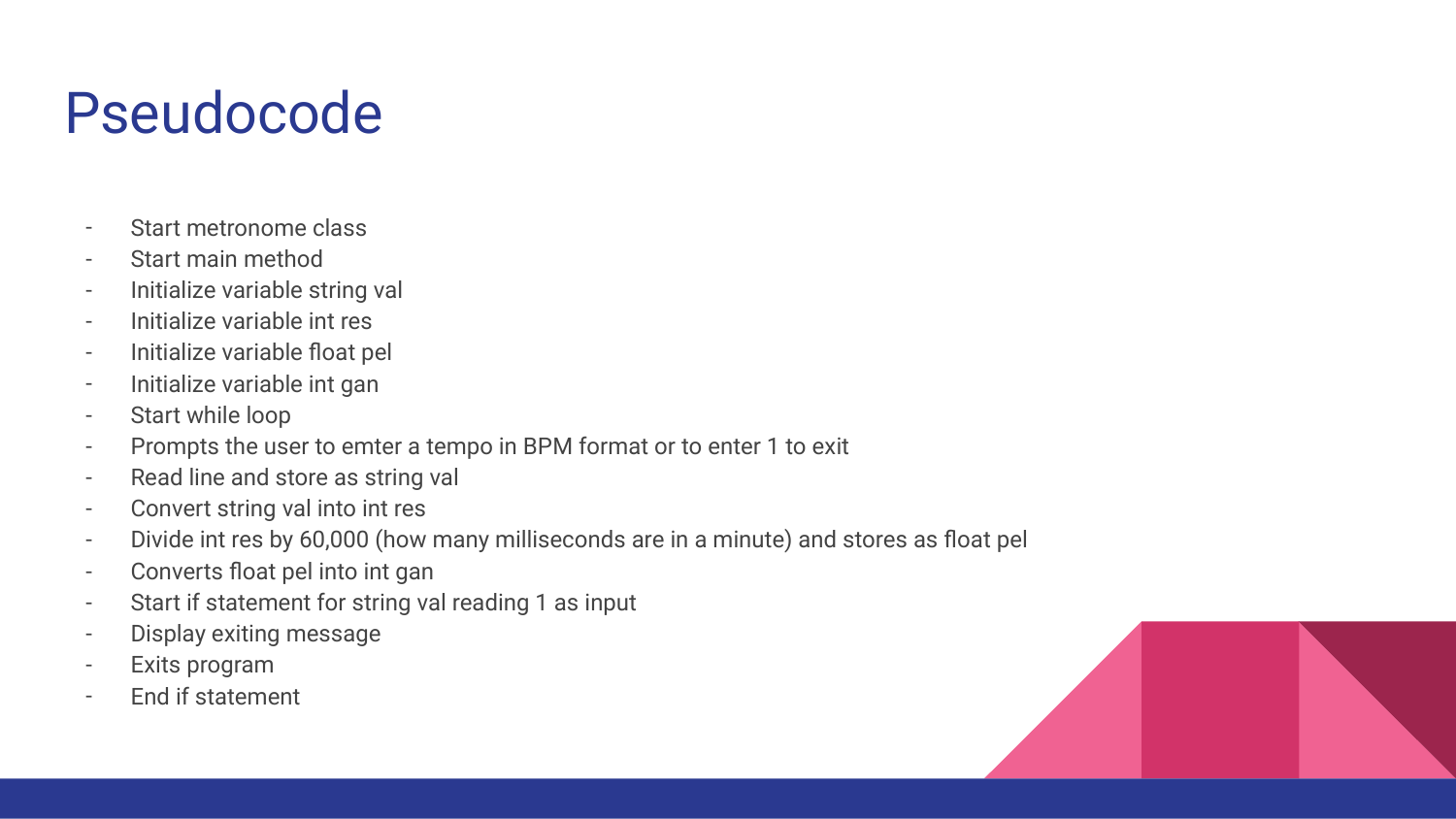

# Pseudocode
Start metronome class
Start main method
Initialize variable string val
Initialize variable int res
Initialize variable float pel
Initialize variable int gan
Start while loop
Prompts the user to emter a tempo in BPM format or to enter 1 to exit
Read line and store as string val
Convert string val into int res
Divide int res by 60,000 (how many milliseconds are in a minute) and stores as float pel
Converts float pel into int gan
Start if statement for string val reading 1 as input
Display exiting message
Exits program
End if statement